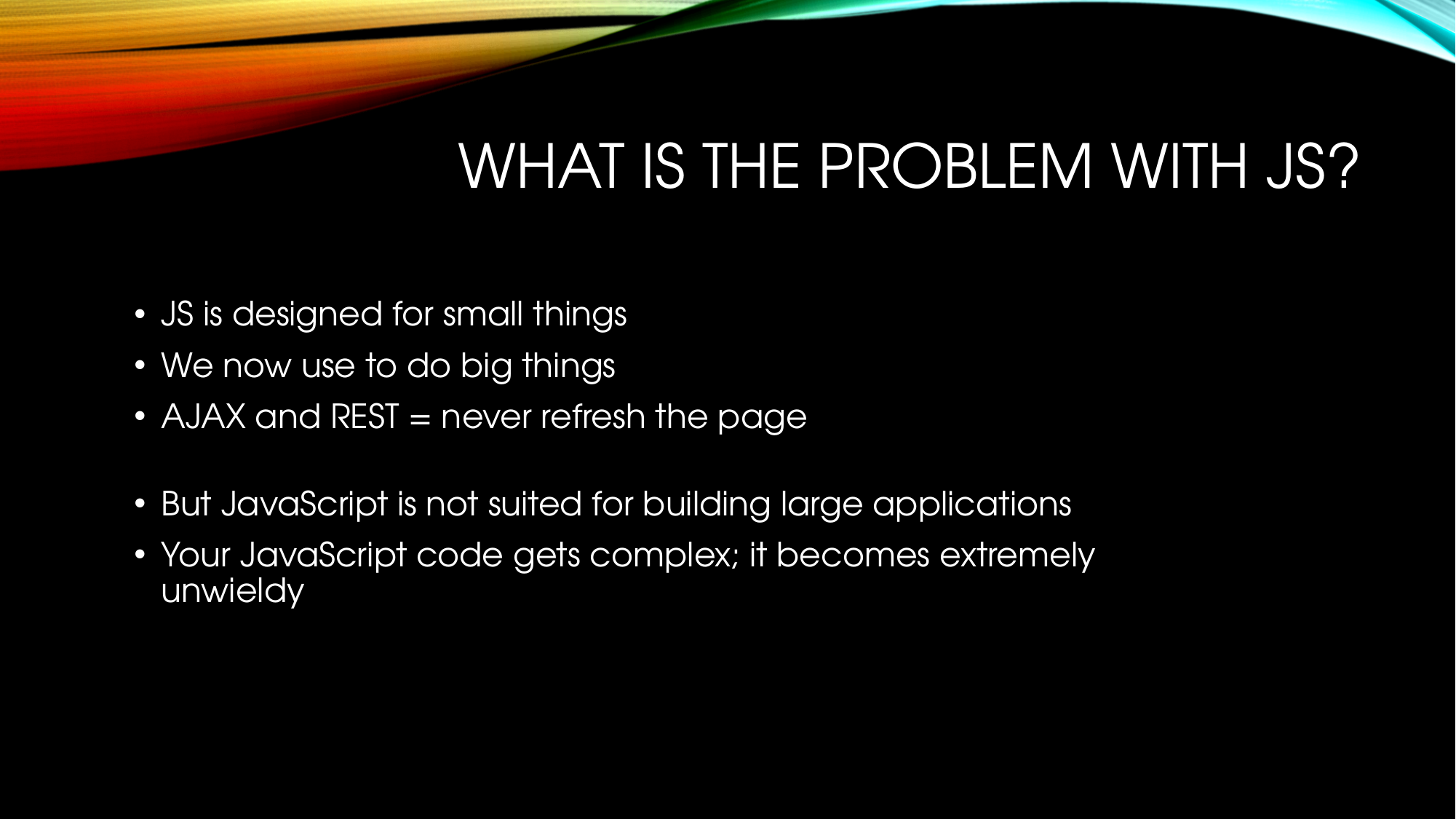

# What is the problem with JS?
JS is designed for small things
We now use to do big things
AJAX and REST = never refresh the page
But JavaScript is not suited for building large applications
Your JavaScript code gets complex; it becomes extremely unwieldy